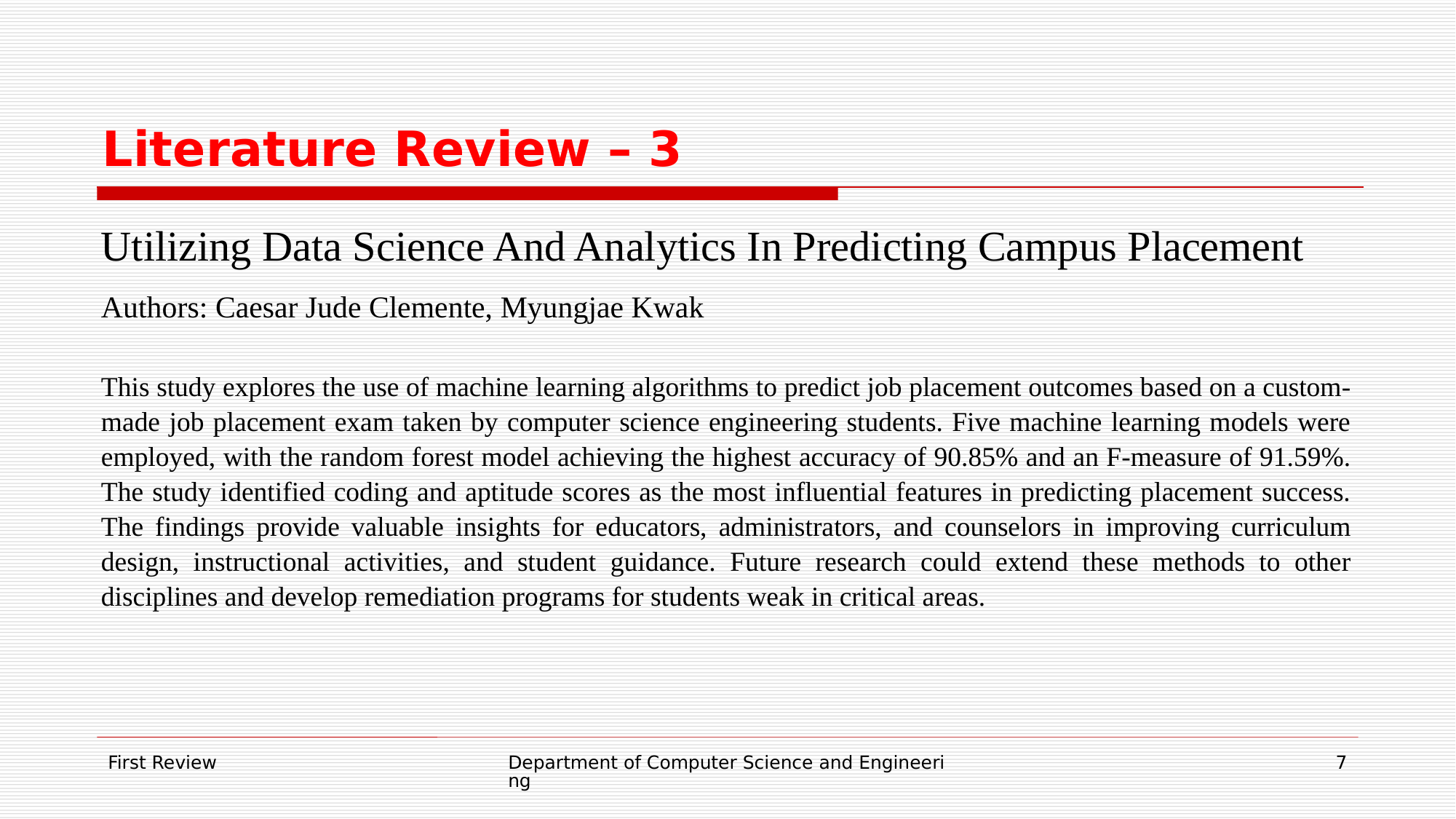

# Literature Review – 3
Utilizing Data Science And Analytics In Predicting Campus Placement
Authors: Caesar Jude Clemente, Myungjae Kwak

This study explores the use of machine learning algorithms to predict job placement outcomes based on a custom-made job placement exam taken by computer science engineering students. Five machine learning models were employed, with the random forest model achieving the highest accuracy of 90.85% and an F-measure of 91.59%. The study identified coding and aptitude scores as the most influential features in predicting placement success. The findings provide valuable insights for educators, administrators, and counselors in improving curriculum design, instructional activities, and student guidance. Future research could extend these methods to other disciplines and develop remediation programs for students weak in critical areas.

First Review
Department of Computer Science and Engineering
7